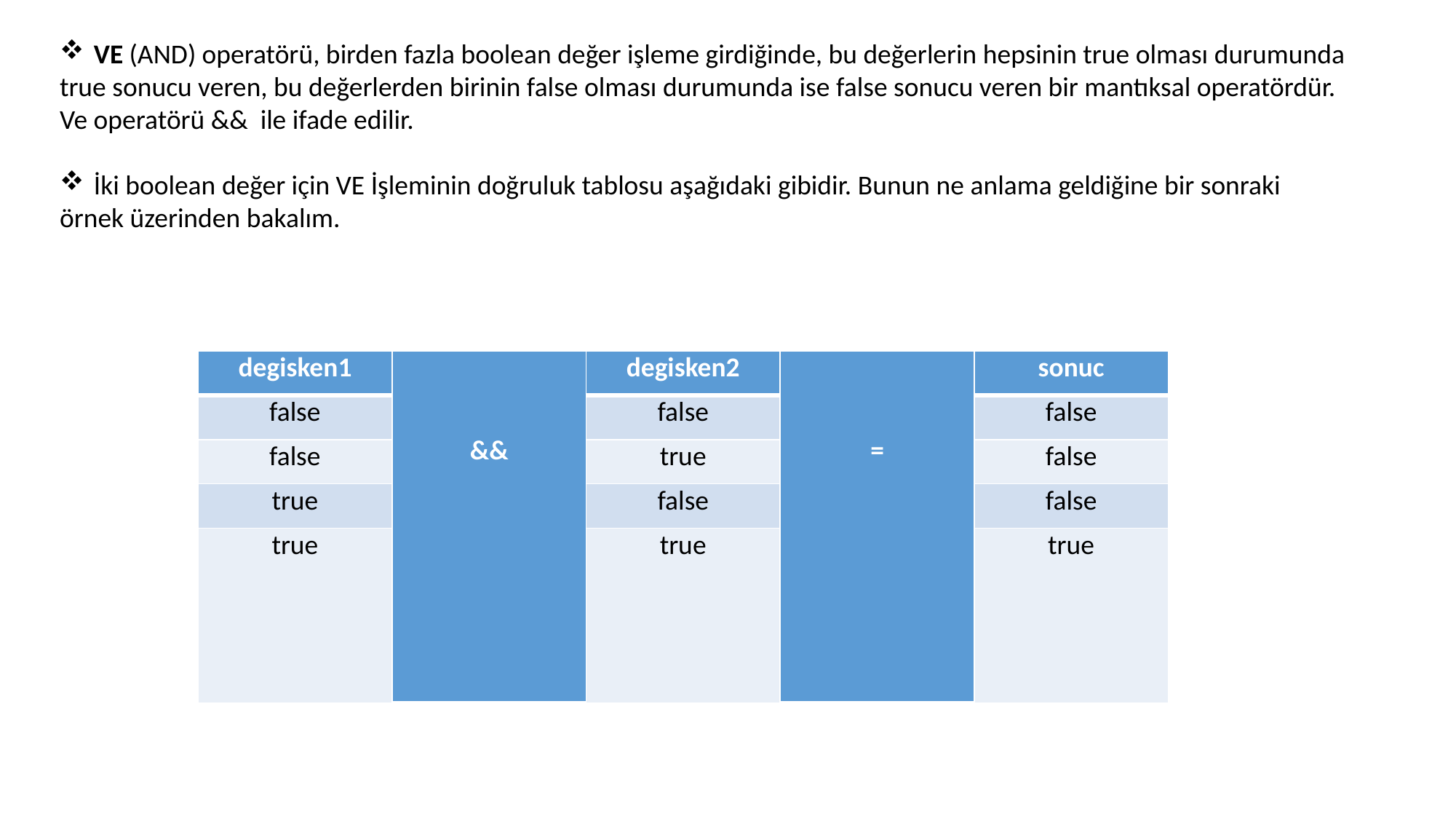

VE (AND) operatörü, birden fazla boolean değer işleme girdiğinde, bu değerlerin hepsinin true olması durumunda
true sonucu veren, bu değerlerden birinin false olması durumunda ise false sonucu veren bir mantıksal operatördür.
Ve operatörü &&  ile ifade edilir.

İki boolean değer için VE İşleminin doğruluk tablosu aşağıdaki gibidir. Bunun ne anlama geldiğine bir sonraki
örnek üzerinden bakalım.

| degisken1 | && | degisken2 | = | sonuc |
| --- | --- | --- | --- | --- |
| false |  | false |  | false |
| false |  | true |  | false |
| true |  | false |  | false |
| true |  | true |  | true |